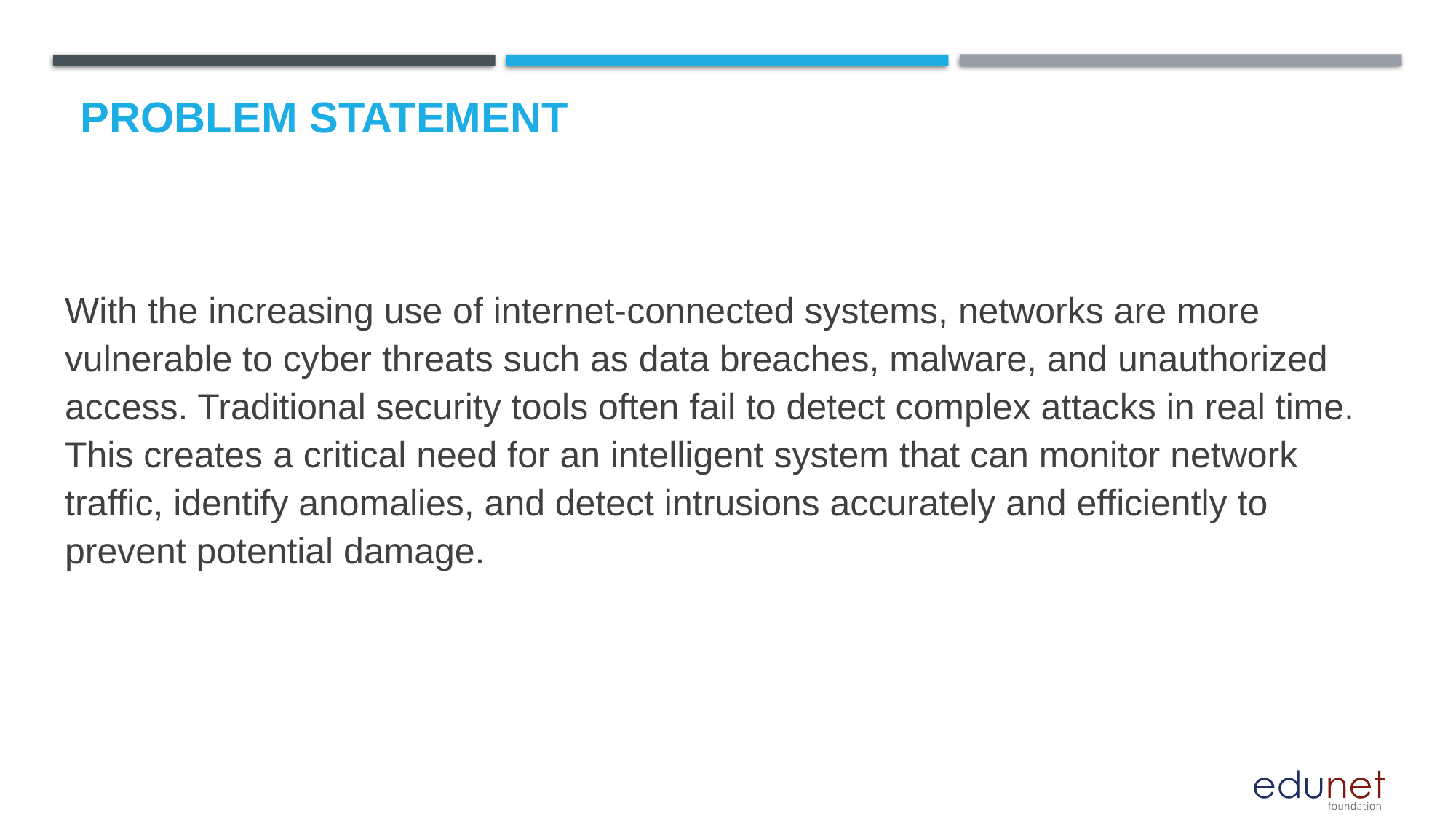

# Problem Statement
With the increasing use of internet-connected systems, networks are more vulnerable to cyber threats such as data breaches, malware, and unauthorized access. Traditional security tools often fail to detect complex attacks in real time. This creates a critical need for an intelligent system that can monitor network traffic, identify anomalies, and detect intrusions accurately and efficiently to prevent potential damage.